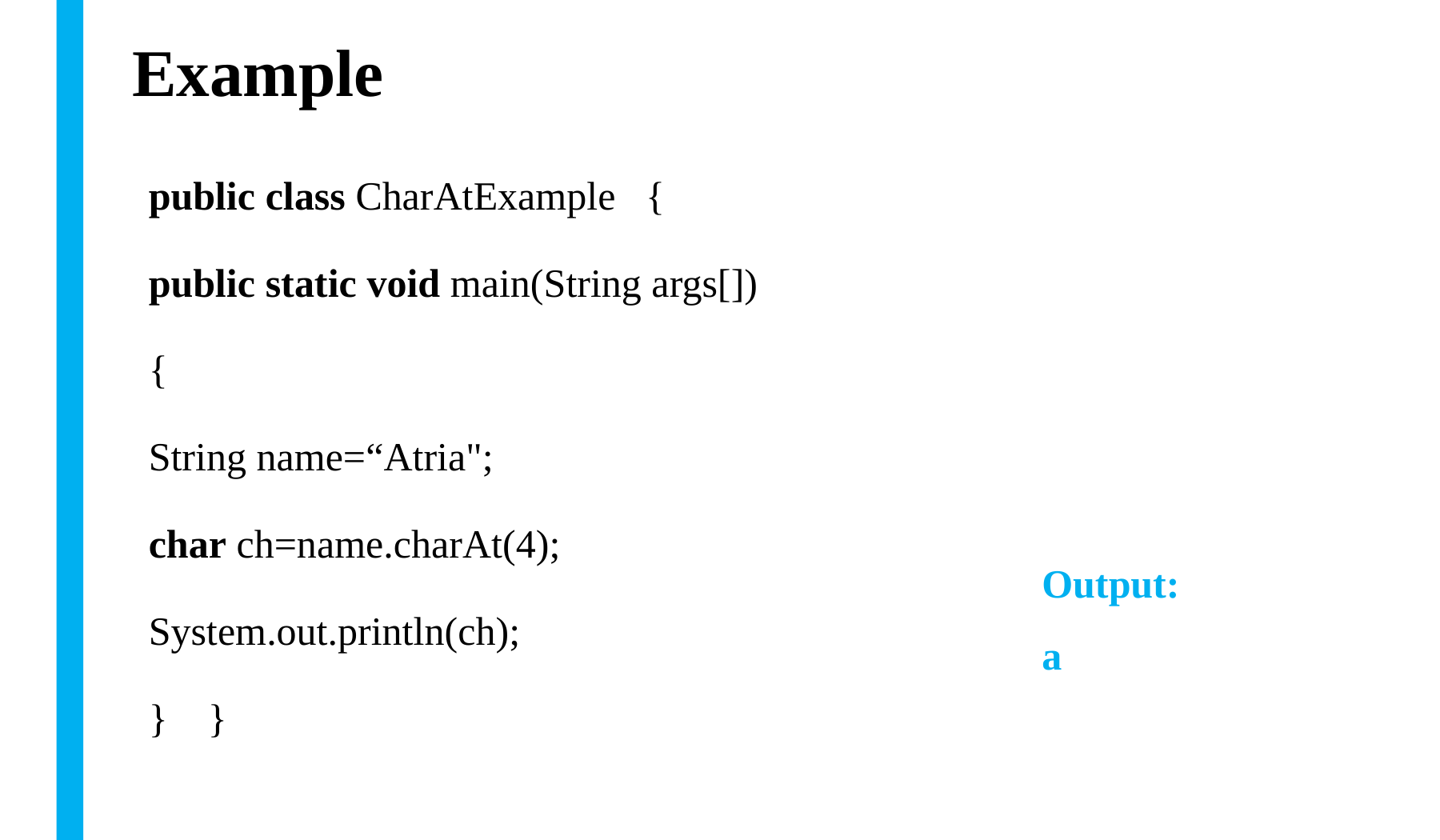

# Example
public class CharAtExample   {
public static void main(String args[])
{
String name=“Atria";
char ch=name.charAt(4);
System.out.println(ch);
}    }

Output:
a